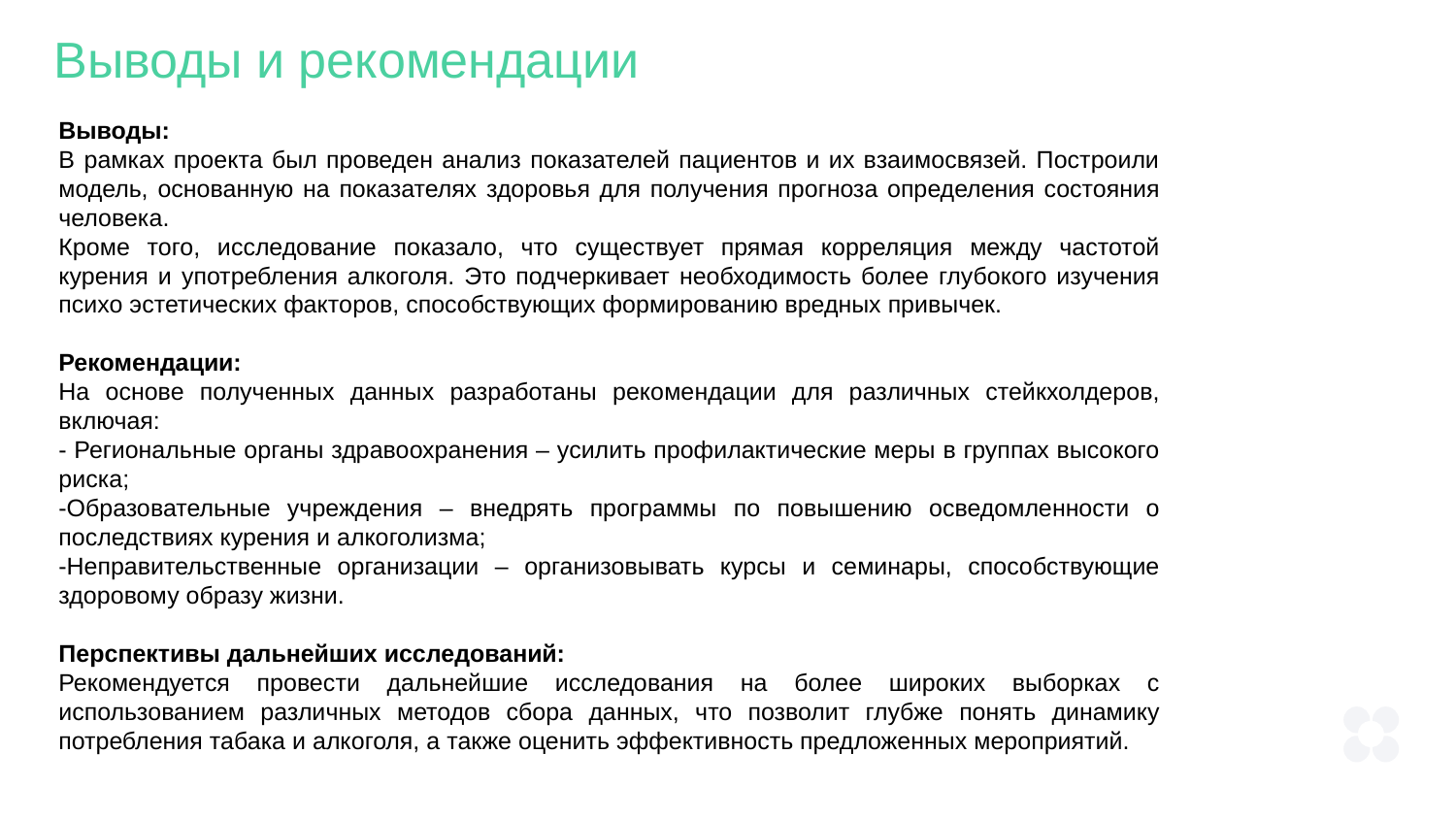

Выводы и рекомендации
Выводы:
В рамках проекта был проведен анализ показателей пациентов и их взаимосвязей. Построили модель, основанную на показателях здоровья для получения прогноза определения состояния человека.
Кроме того, исследование показало, что существует прямая корреляция между частотой курения и употребления алкоголя. Это подчеркивает необходимость более глубокого изучения психо эстетических факторов, способствующих формированию вредных привычек.

Рекомендации:
На основе полученных данных разработаны рекомендации для различных стейкхолдеров, включая:
- Региональные органы здравоохранения – усилить профилактические меры в группах высокого риска;
-Образовательные учреждения – внедрять программы по повышению осведомленности о последствиях курения и алкоголизма;
-Неправительственные организации – организовывать курсы и семинары, способствующие здоровому образу жизни.

Перспективы дальнейших исследований:
Рекомендуется провести дальнейшие исследования на более широких выборках с использованием различных методов сбора данных, что позволит глубже понять динамику потребления табака и алкоголя, а также оценить эффективность предложенных мероприятий.